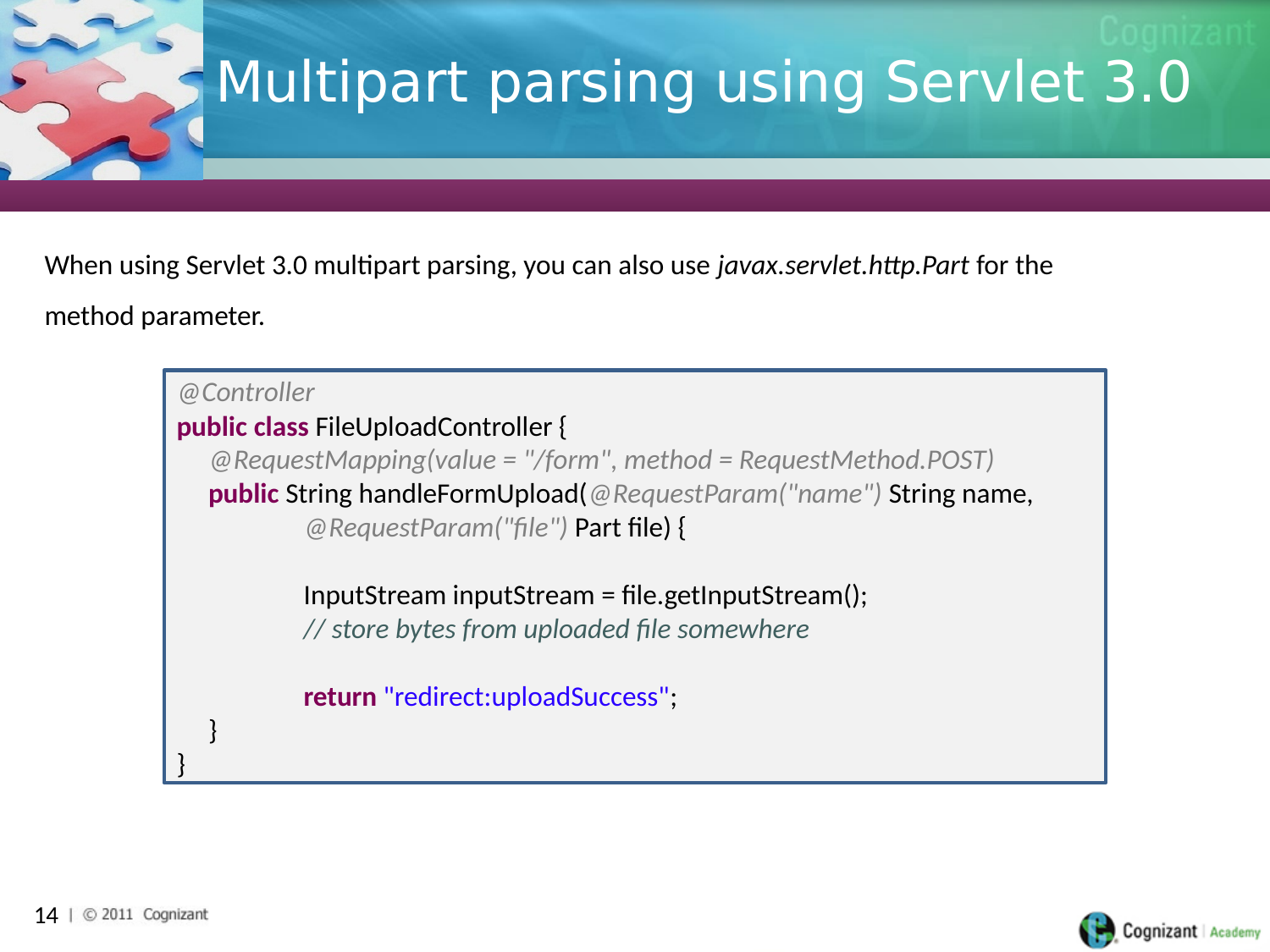

# Multipart parsing using Servlet 3.0
When using Servlet 3.0 multipart parsing, you can also use javax.servlet.http.Part for the method parameter.

@Controller
public class FileUploadController {
     @RequestMapping(value = "/form", method = RequestMethod.POST)
     public String handleFormUpload(@RequestParam("name") String name,
	@RequestParam("file") Part file) {

	InputStream inputStream = file.getInputStream();
	// store bytes from uploaded file somewhere

	return "redirect:uploadSuccess";
     }
}
14